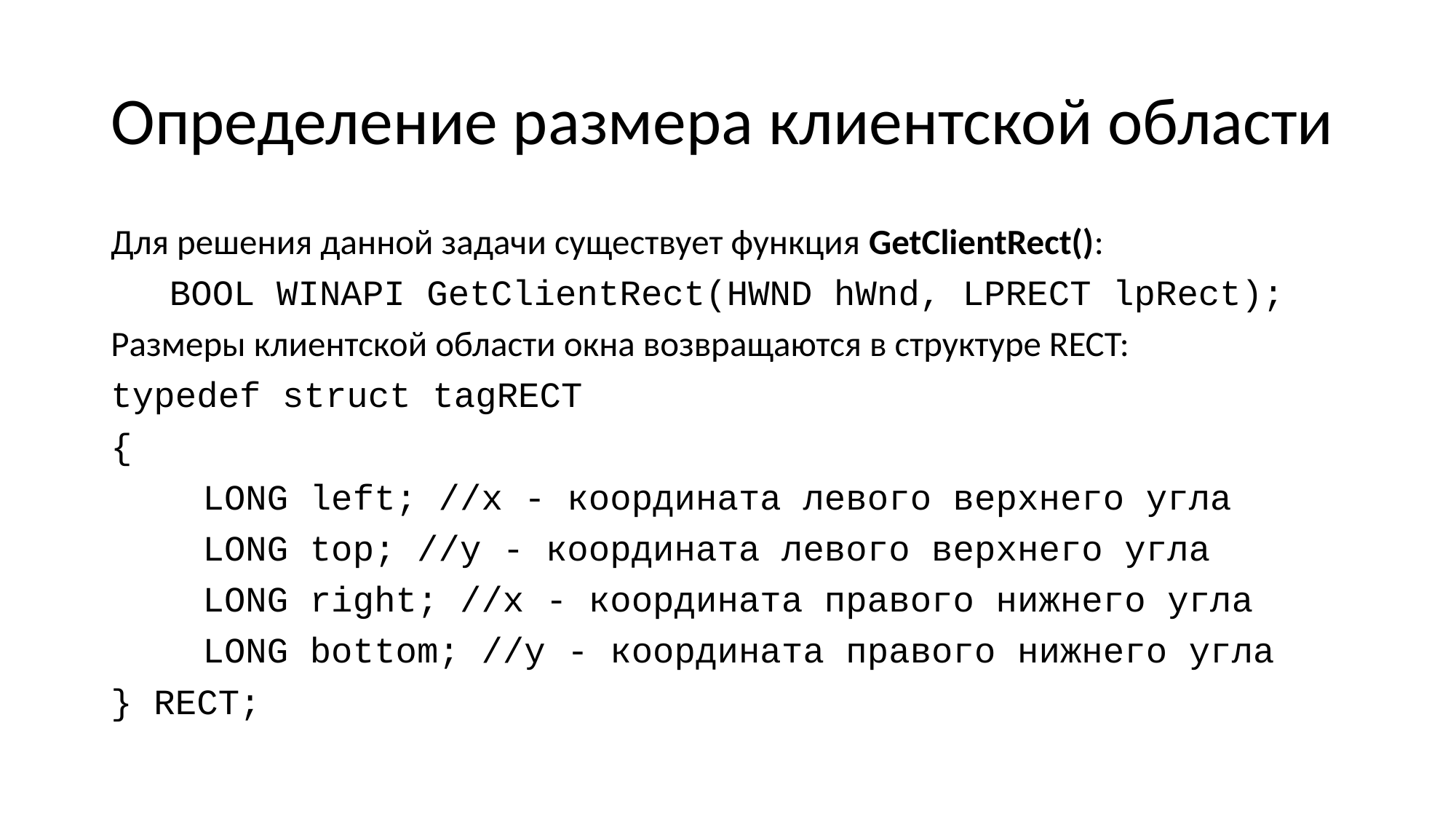

# Определение размера клиентской области
Для решения данной задачи существует функция GetClientRect():
BOOL WINAPI GetClientRect(HWND hWnd, LPRECT lpRect);
Размеры клиентской области окна возвращаются в структуре RECT:
typedef struct tagRECT
{
	LONG left; //x - координата левого верхнего угла
	LONG top; //у - координата левого верхнего угла
	LONG right; //х - координата правого нижнего угла
	LONG bottom; //у - координата правого нижнего угла
} RECT;